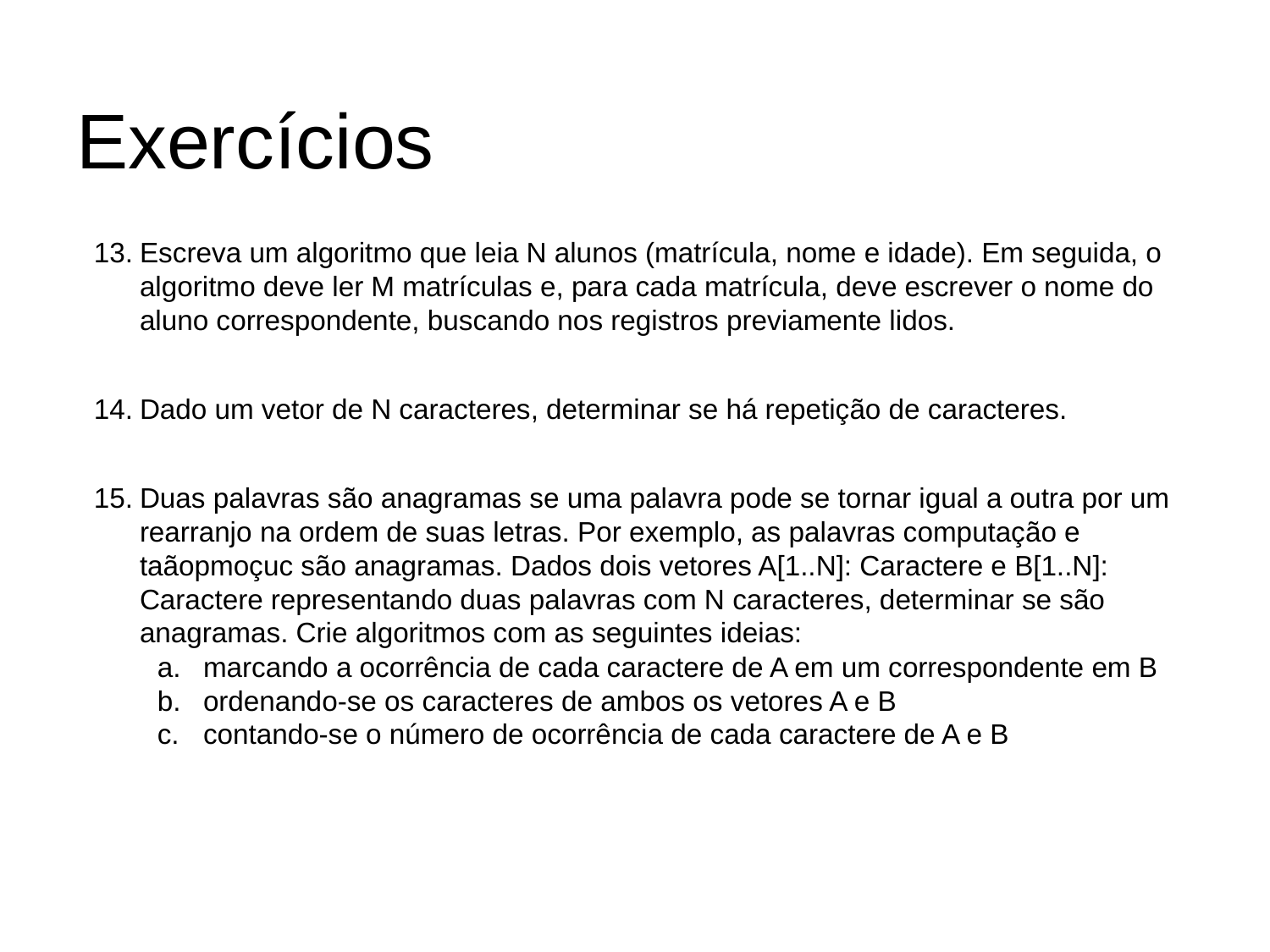

# Exercícios
Escreva um algoritmo que leia N alunos (matrícula, nome e idade). Em seguida, o algoritmo deve ler M matrículas e, para cada matrícula, deve escrever o nome do aluno correspondente, buscando nos registros previamente lidos.

Dado um vetor de N caracteres, determinar se há repetição de caracteres.

Duas palavras são anagramas se uma palavra pode se tornar igual a outra por um rearranjo na ordem de suas letras. Por exemplo, as palavras computação e taãopmoçuc são anagramas. Dados dois vetores A[1..N]: Caractere e B[1..N]: Caractere representando duas palavras com N caracteres, determinar se são anagramas. Crie algoritmos com as seguintes ideias:
marcando a ocorrência de cada caractere de A em um correspondente em B
ordenando-se os caracteres de ambos os vetores A e B
contando-se o número de ocorrência de cada caractere de A e B